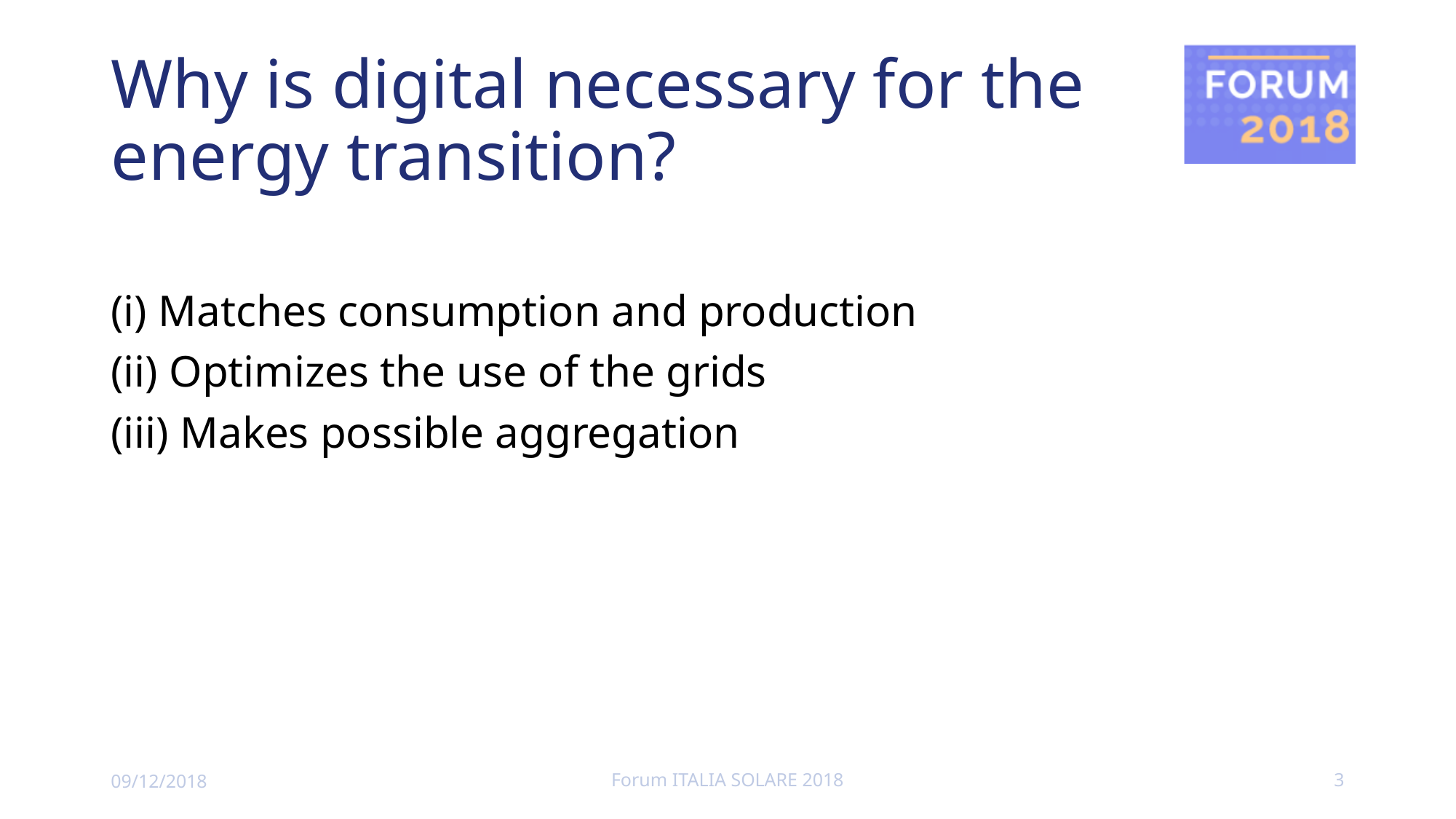

# Why is digital necessary for the energy transition?

(i) Matches consumption and production
(ii) Optimizes the use of the grids
(iii) Makes possible aggregation

09/12/2018
Forum ITALIA SOLARE 2018
3